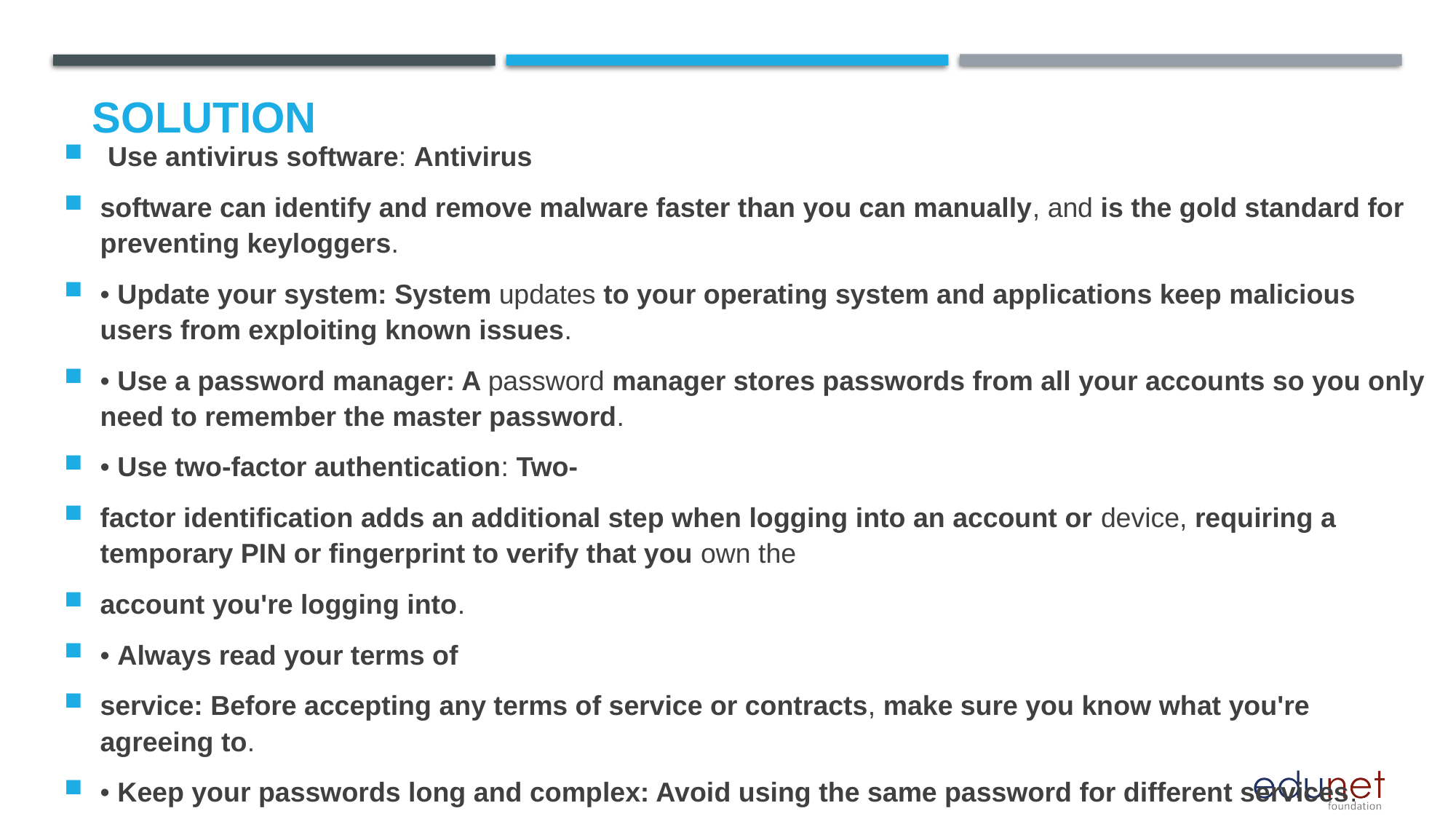

# Solution
 Use antivirus software: Antivirus
software can identify and remove malware faster than you can manually, and is the gold standard for preventing keyloggers.
• Update your system: System updates to your operating system and applications keep malicious users from exploiting known issues.
• Use a password manager: A password manager stores passwords from all your accounts so you only need to remember the master password.
• Use two-factor authentication: Two-
factor identification adds an additional step when logging into an account or device, requiring a temporary PIN or fingerprint to verify that you own the
account you're logging into.
• Always read your terms of
service: Before accepting any terms of service or contracts, make sure you know what you're agreeing to.
• Keep your passwords long and complex: Avoid using the same password for different services.